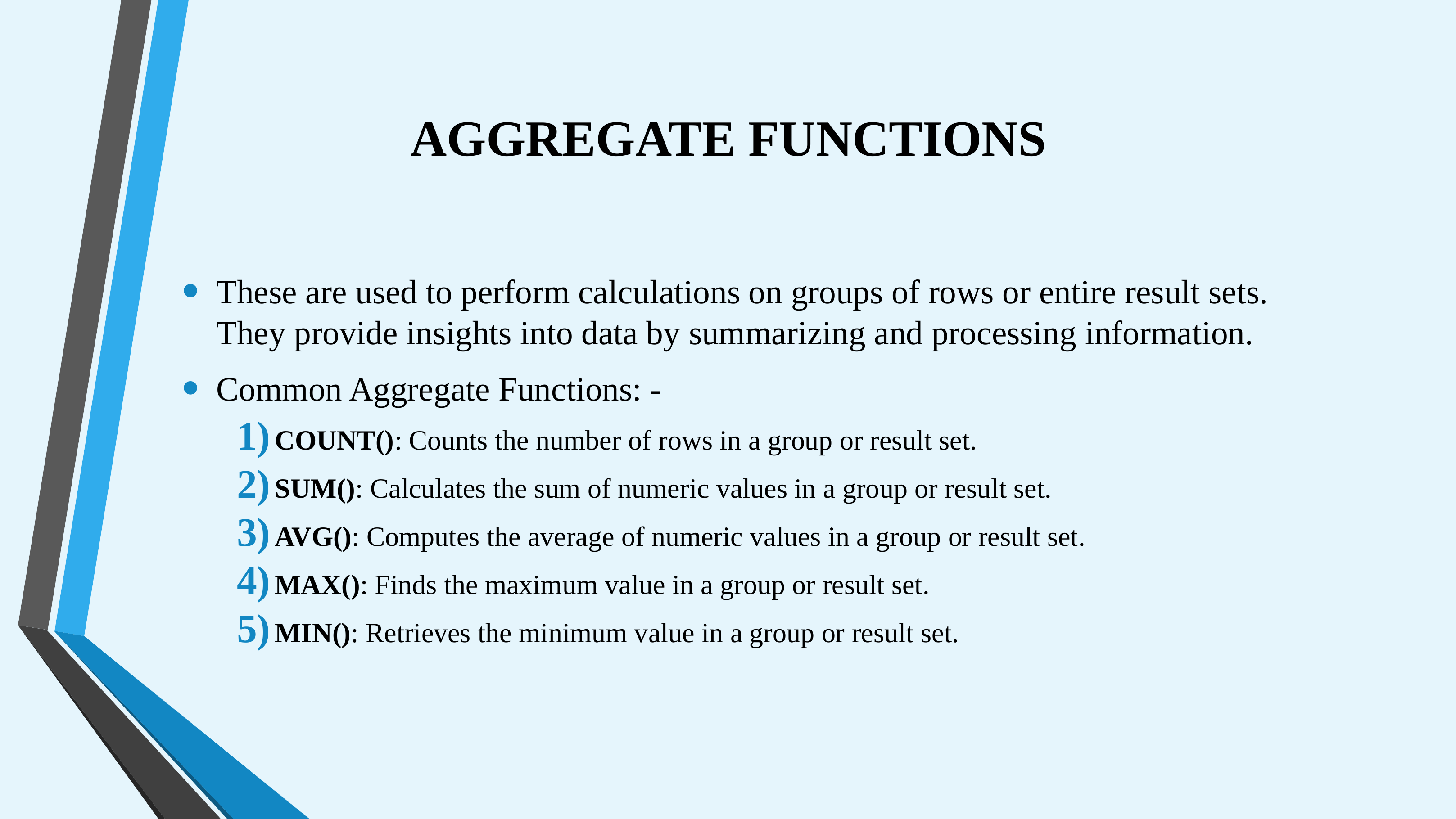

# AGGREGATE FUNCTIONS
These are used to perform calculations on groups of rows or entire result sets. They provide insights into data by summarizing and processing information.
Common Aggregate Functions: -
COUNT(): Counts the number of rows in a group or result set.
SUM(): Calculates the sum of numeric values in a group or result set.
AVG(): Computes the average of numeric values in a group or result set.
MAX(): Finds the maximum value in a group or result set.
MIN(): Retrieves the minimum value in a group or result set.